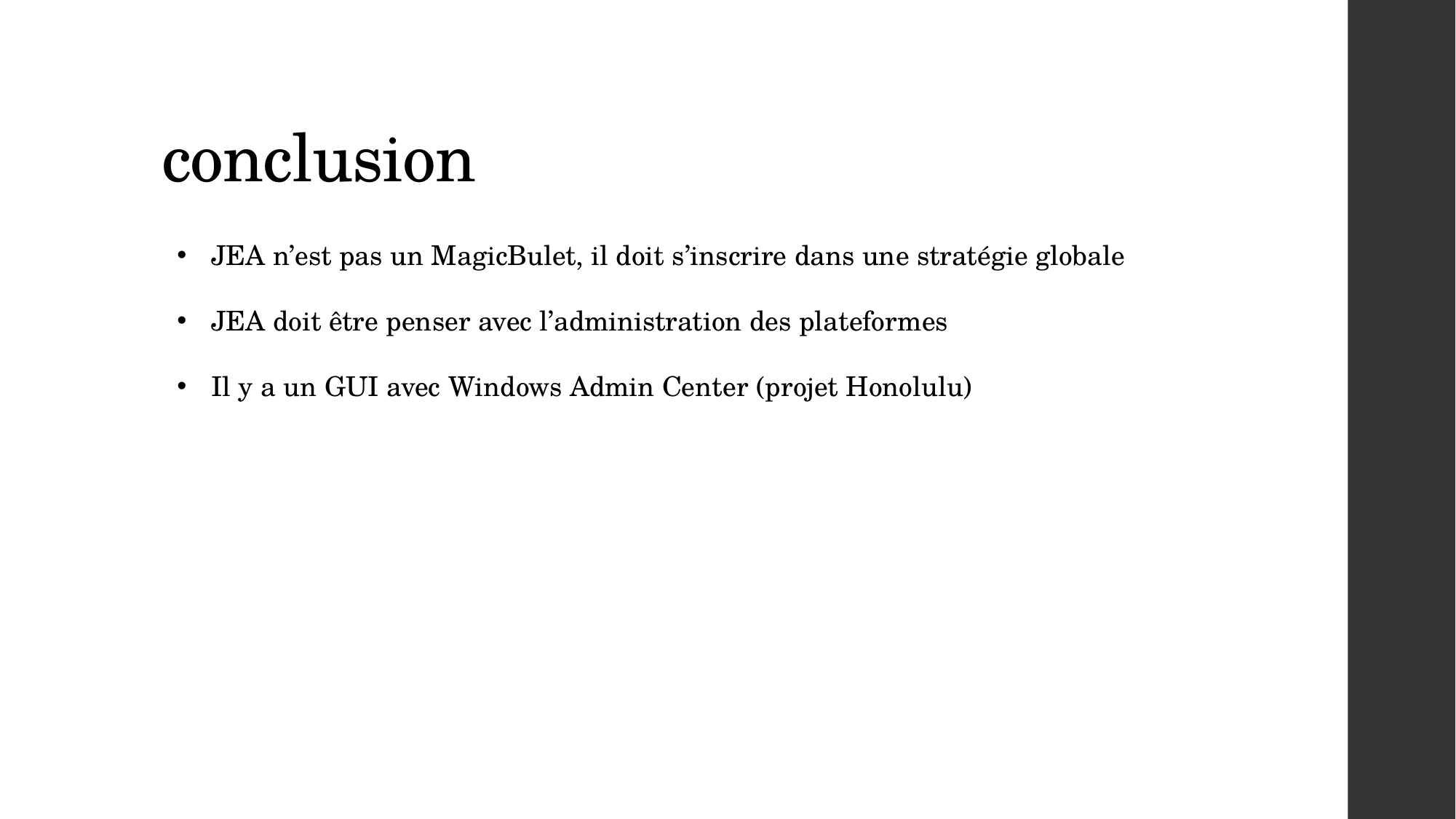

# conclusion

JEA n’est pas un MagicBulet, il doit s’inscrire dans une stratégie globale

JEA doit être penser avec l’administration des plateformes

Il y a un GUI avec Windows Admin Center (projet Honolulu)